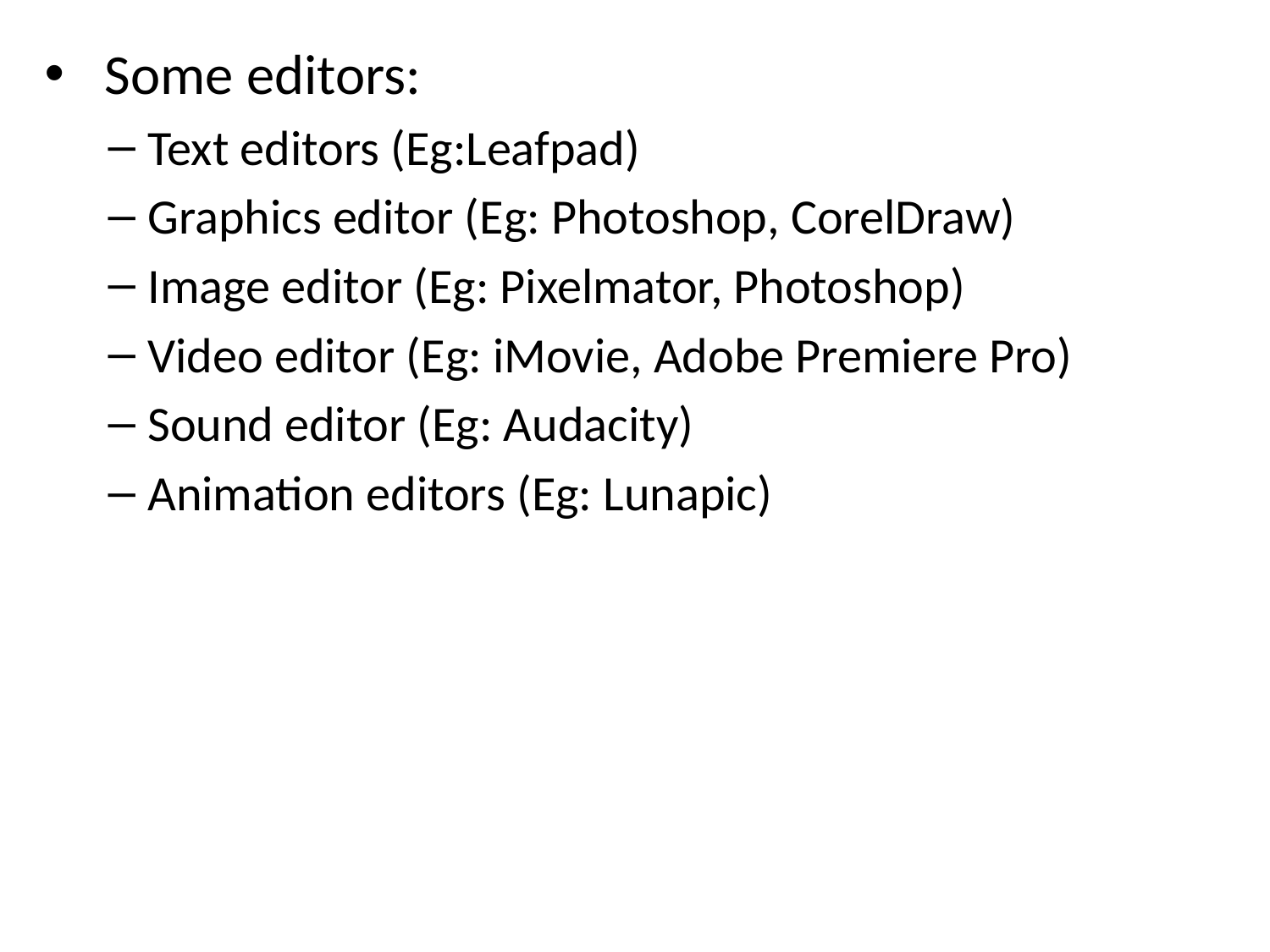

Some editors:
Text editors (Eg:Leafpad)
Graphics editor (Eg: Photoshop, CorelDraw)
Image editor (Eg: Pixelmator, Photoshop)
Video editor (Eg: iMovie, Adobe Premiere Pro)
Sound editor (Eg: Audacity)
Animation editors (Eg: Lunapic)